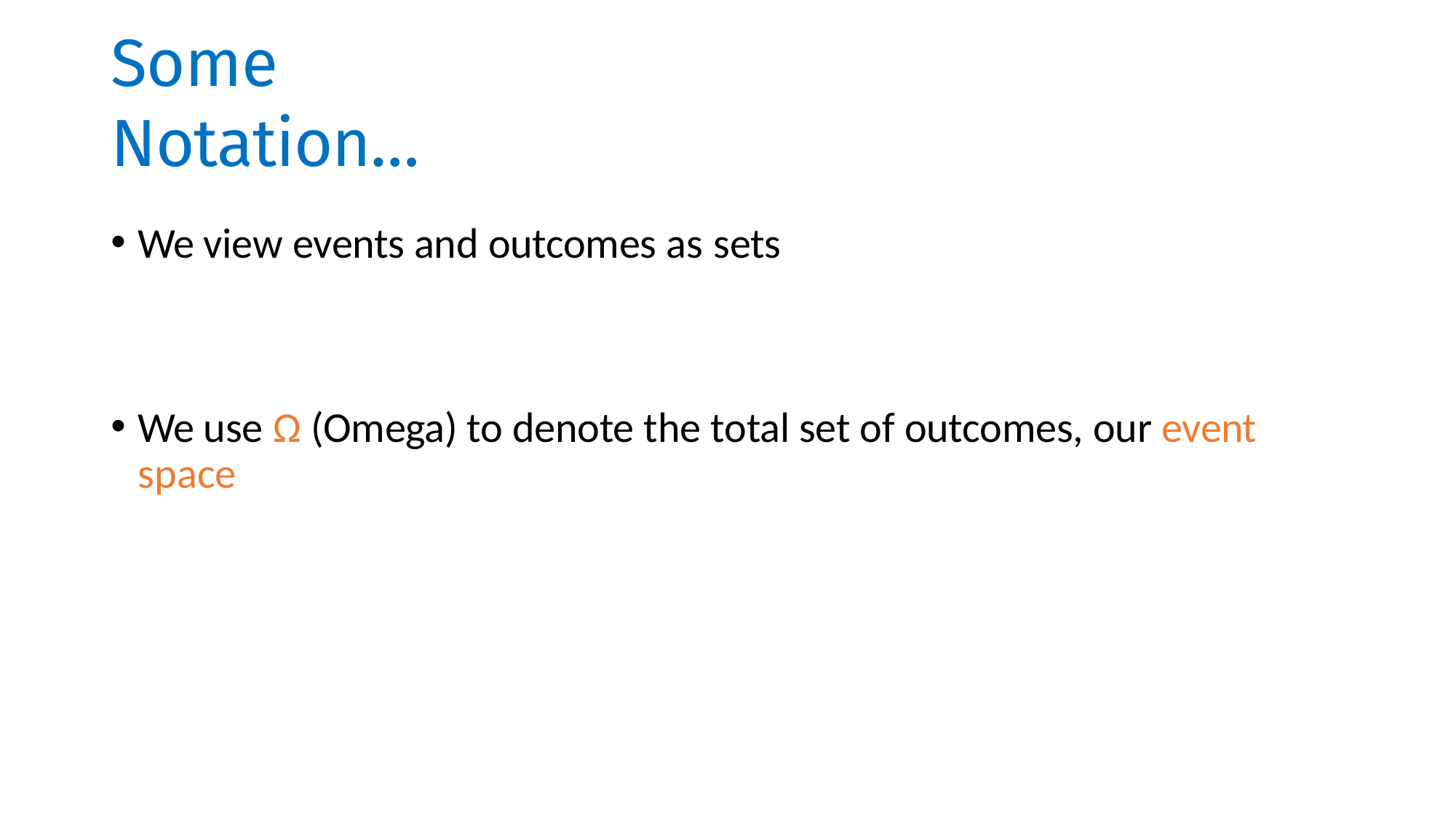

# Some Notation…
We view events and outcomes as sets
We use Ω (Omega) to denote the total set of outcomes, our event  space